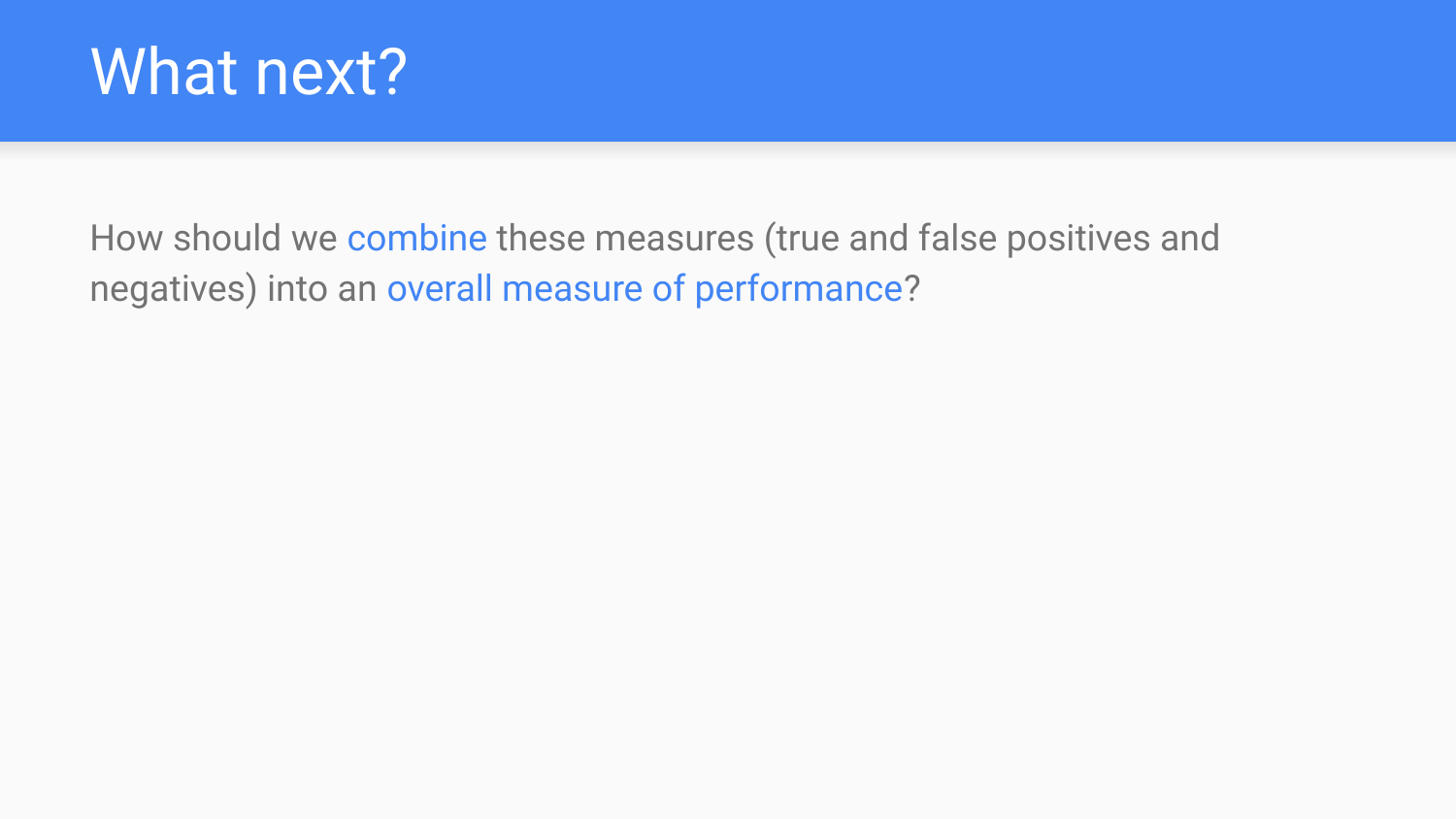

# What next?
How should we combine these measures (true and false positives and negatives) into an overall measure of performance?